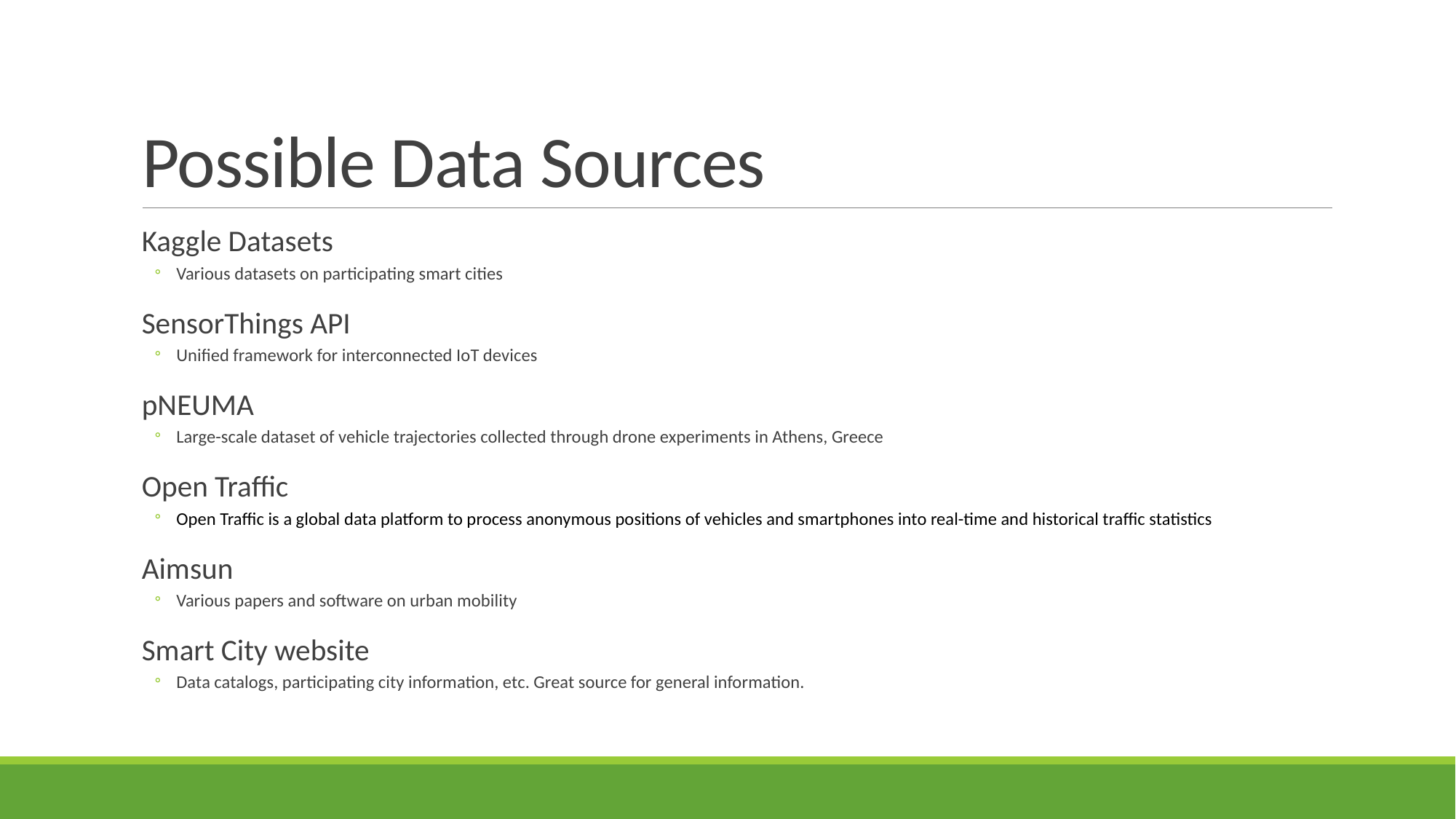

# Possible Data Sources
Kaggle Datasets
Various datasets on participating smart cities
SensorThings API
Unified framework for interconnected IoT devices
pNEUMA
Large-scale dataset of vehicle trajectories collected through drone experiments in Athens, Greece
Open Traffic
Open Traffic is a global data platform to process anonymous positions of vehicles and smartphones into real-time and historical traffic statistics
Aimsun
Various papers and software on urban mobility
Smart City website
Data catalogs, participating city information, etc. Great source for general information.